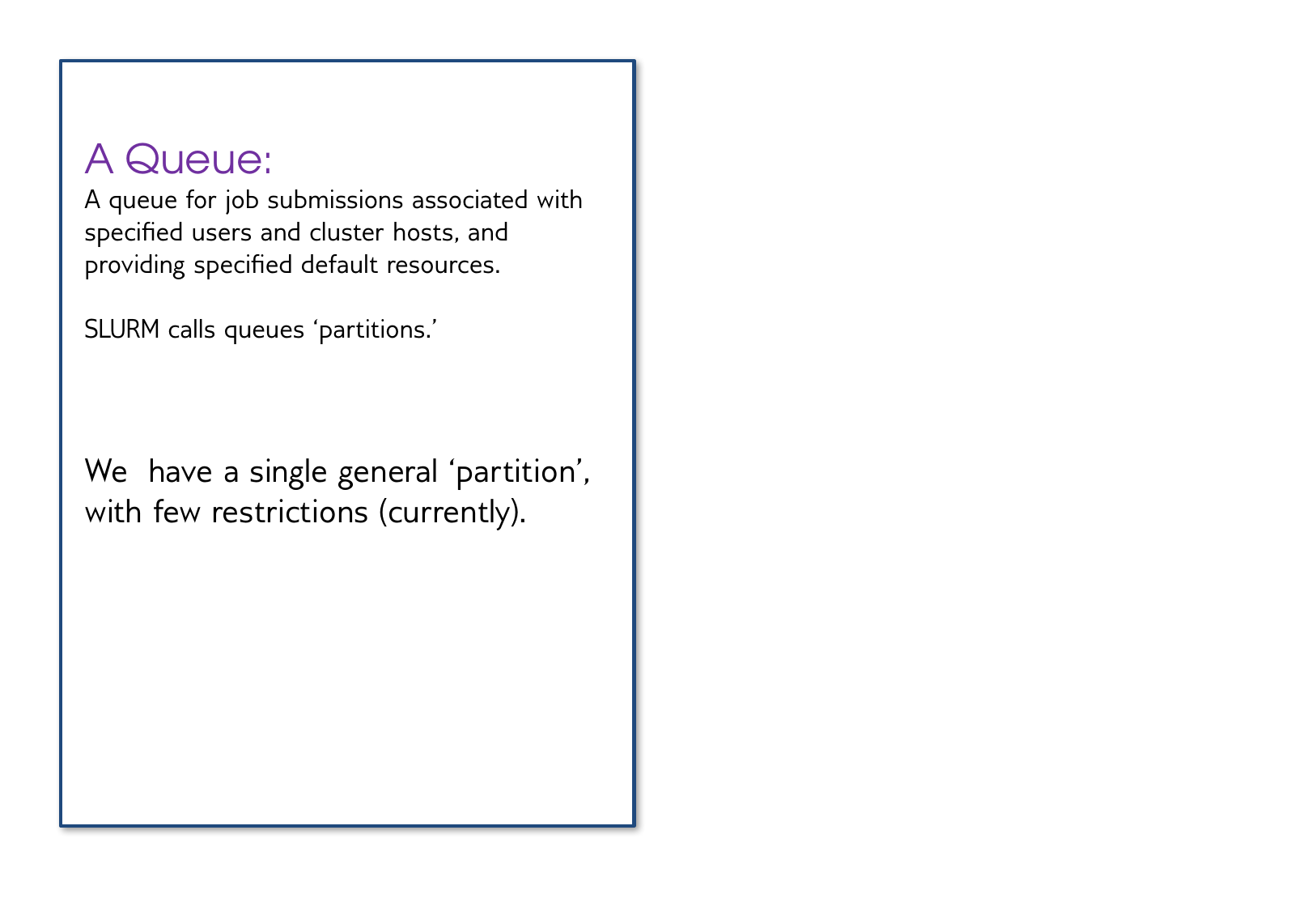

A Queue:
A queue for job submissions associated with specified users and cluster hosts, and
providing specified default resources.

SLURM calls queues ‘partitions.’

We  have a single general ‘partition’, with few restrictions (currently).